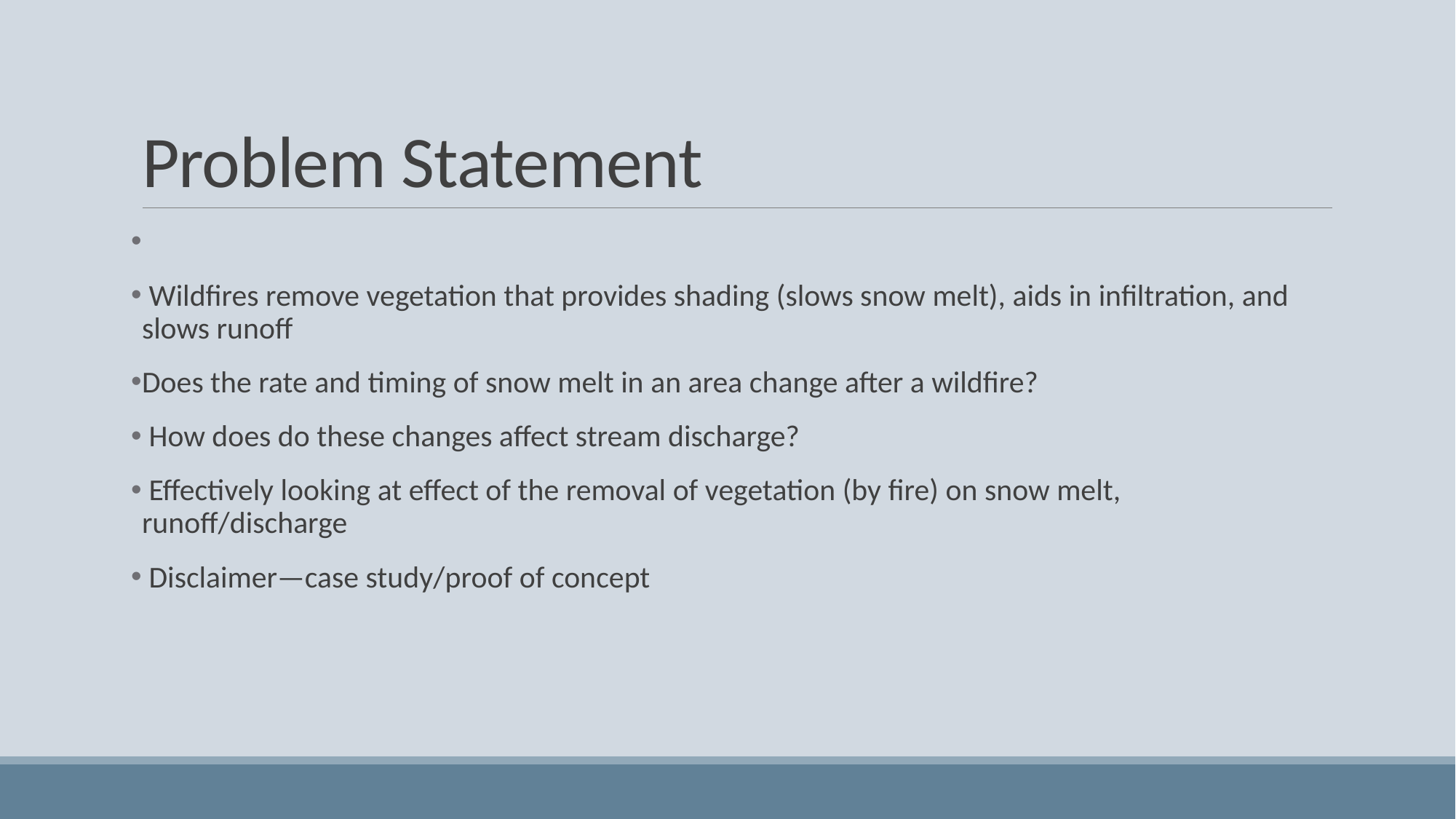

# Problem Statement

 Wildfires remove vegetation that provides shading (slows snow melt), aids in infiltration, and slows runoff
Does the rate and timing of snow melt in an area change after a wildfire?
 How does do these changes affect stream discharge?
 Effectively looking at effect of the removal of vegetation (by fire) on snow melt, runoff/discharge
 Disclaimer—case study/proof of concept